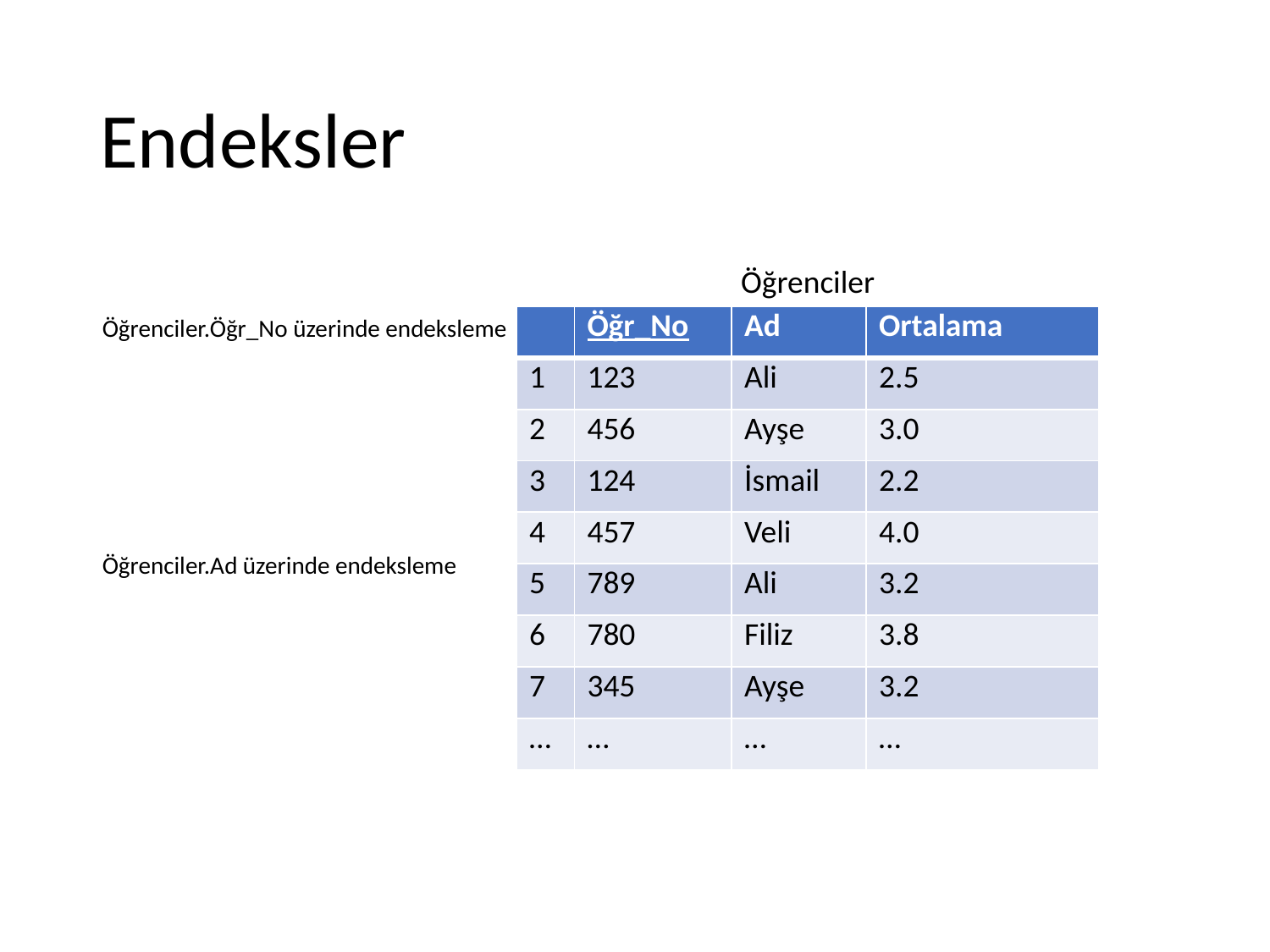

# Endeksler
Öğrenciler
Öğrenciler.Öğr_No üzerinde endeksleme

Öğrenciler.Ad üzerinde endeksleme
|  | Öğr\_No | Ad | Ortalama |
| --- | --- | --- | --- |
| 1 | 123 | Ali | 2.5 |
| 2 | 456 | Ayşe | 3.0 |
| 3 | 124 | İsmail | 2.2 |
| 4 | 457 | Veli | 4.0 |
| 5 | 789 | Ali | 3.2 |
| 6 | 780 | Filiz | 3.8 |
| 7 | 345 | Ayşe | 3.2 |
| … | … | … | … |